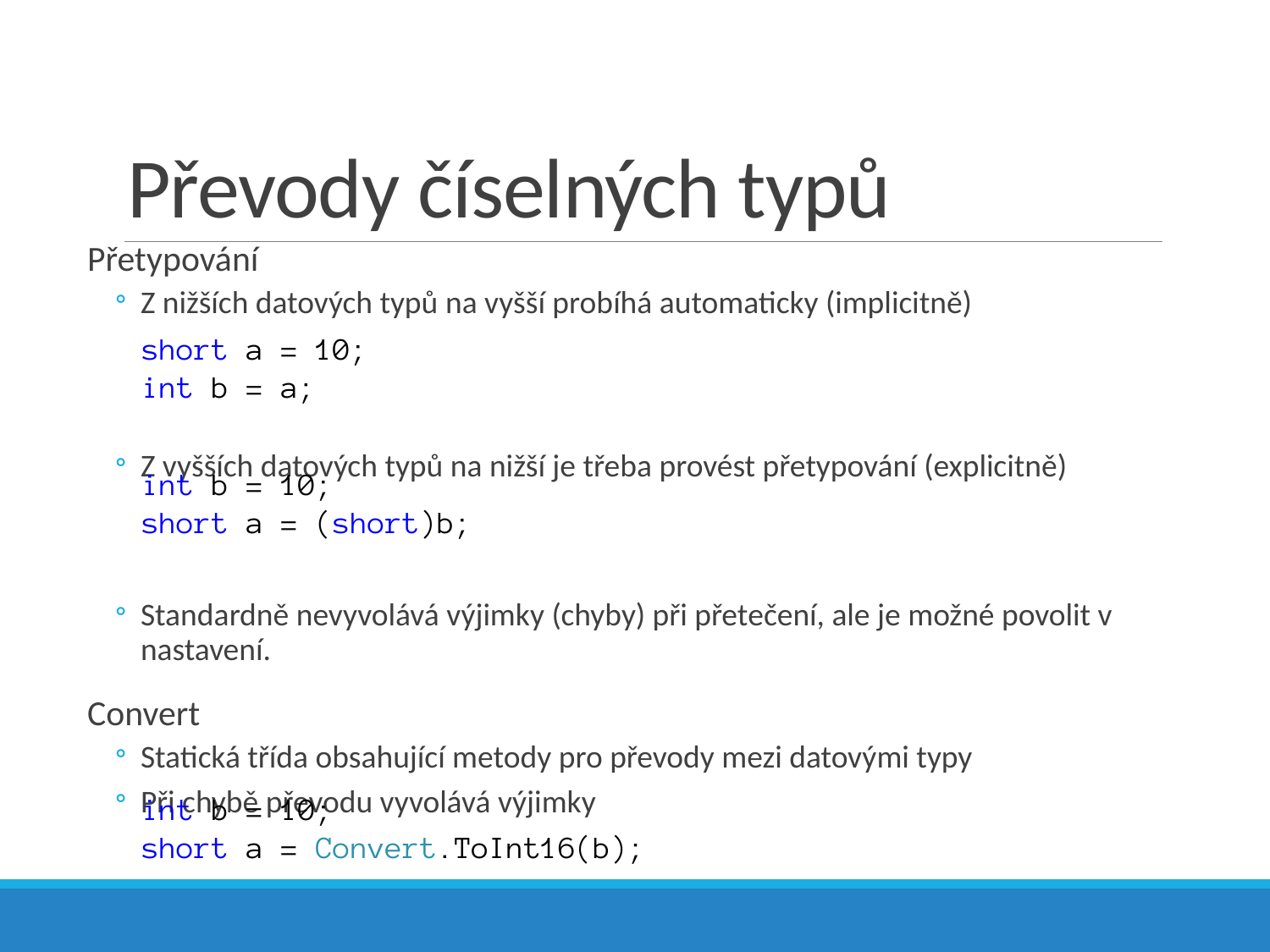

# Převody číselných typů
Přetypování
Z nižších datových typů na vyšší probíhá automaticky (implicitně)

Z vyšších datových typů na nižší je třeba provést přetypování (explicitně)

Standardně nevyvolává výjimky (chyby) při přetečení, ale je možné povolit v nastavení.
Convert
Statická třída obsahující metody pro převody mezi datovými typy
Při chybě převodu vyvolává výjimky
short a = 10;
int b = a;
int b = 10;
short a = (short)b;
int b = 10;
short a = Convert.ToInt16(b);